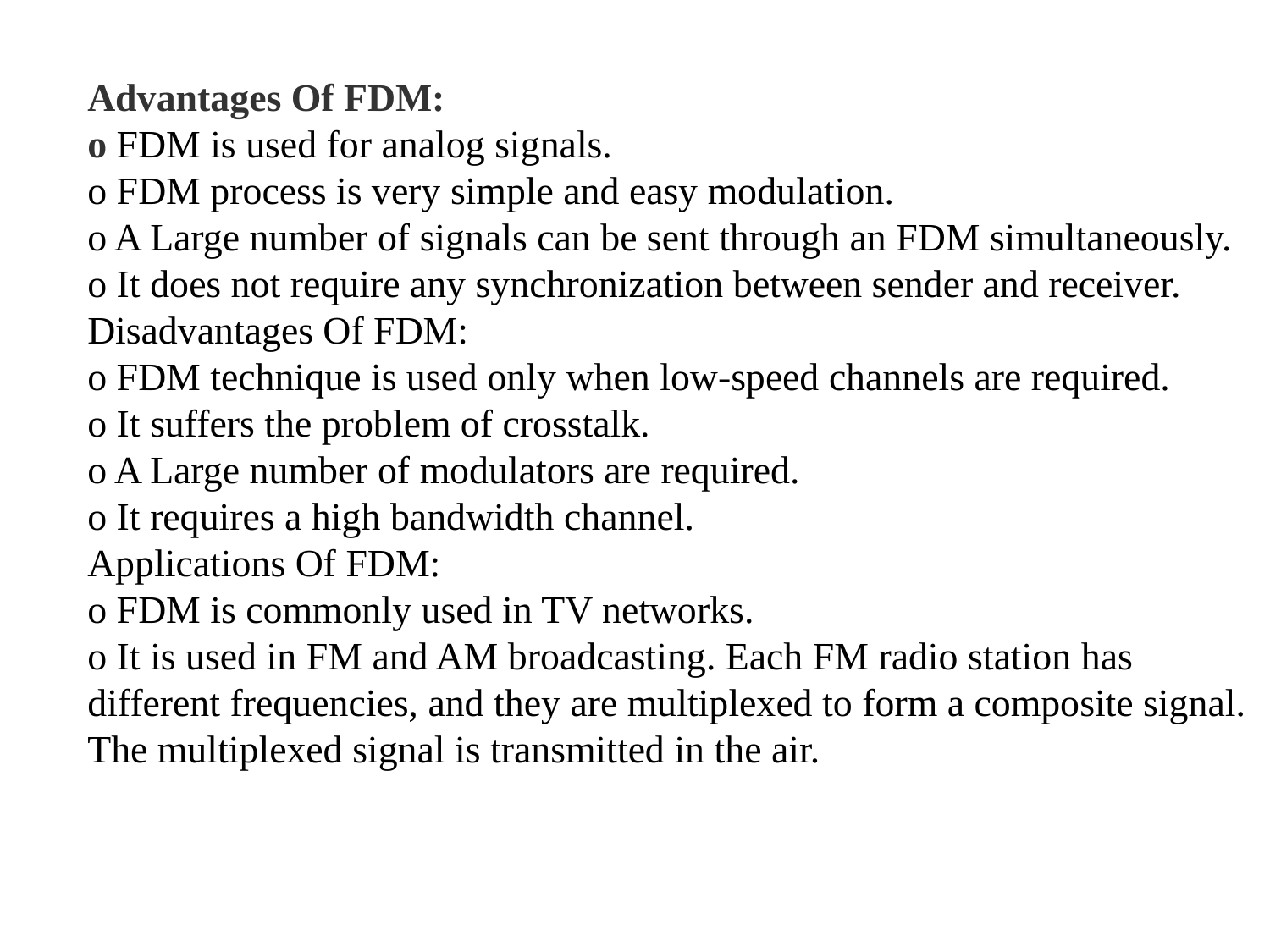

Advantages Of FDM:o FDM is used for analog signals.o FDM process is very simple and easy modulation.o A Large number of signals can be sent through an FDM simultaneously.o It does not require any synchronization between sender and receiver.Disadvantages Of FDM:o FDM technique is used only when low-speed channels are required.o It suffers the problem of crosstalk.o A Large number of modulators are required.o It requires a high bandwidth channel.Applications Of FDM:o FDM is commonly used in TV networks.o It is used in FM and AM broadcasting. Each FM radio station has different frequencies, and they are multiplexed to form a composite signal. The multiplexed signal is transmitted in the air.